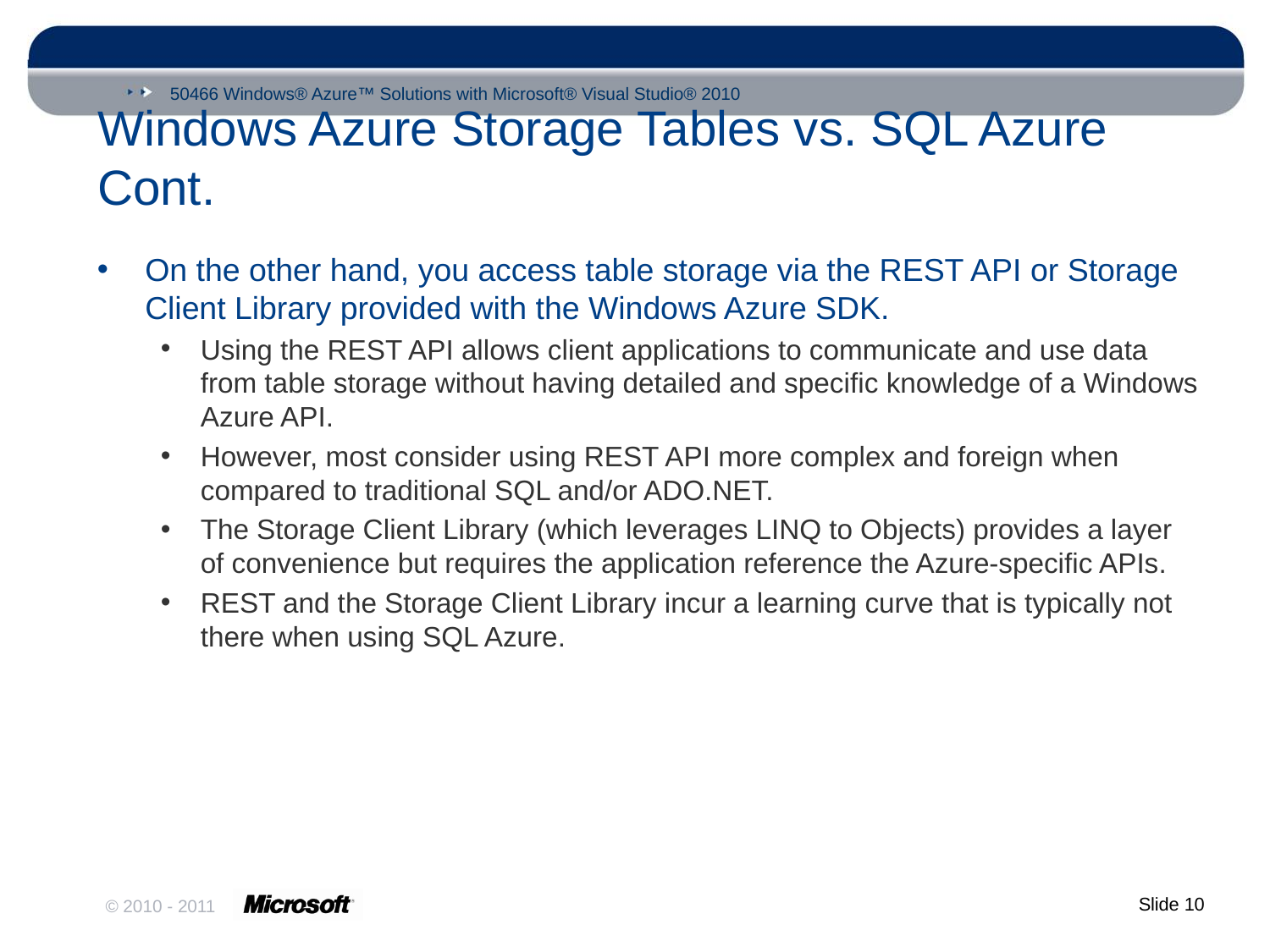

# Windows Azure Storage Tables vs. SQL Azure Cont.
On the other hand, you access table storage via the REST API or Storage Client Library provided with the Windows Azure SDK.
Using the REST API allows client applications to communicate and use data from table storage without having detailed and specific knowledge of a Windows Azure API.
However, most consider using REST API more complex and foreign when compared to traditional SQL and/or ADO.NET.
The Storage Client Library (which leverages LINQ to Objects) provides a layer of convenience but requires the application reference the Azure-specific APIs.
REST and the Storage Client Library incur a learning curve that is typically not there when using SQL Azure.